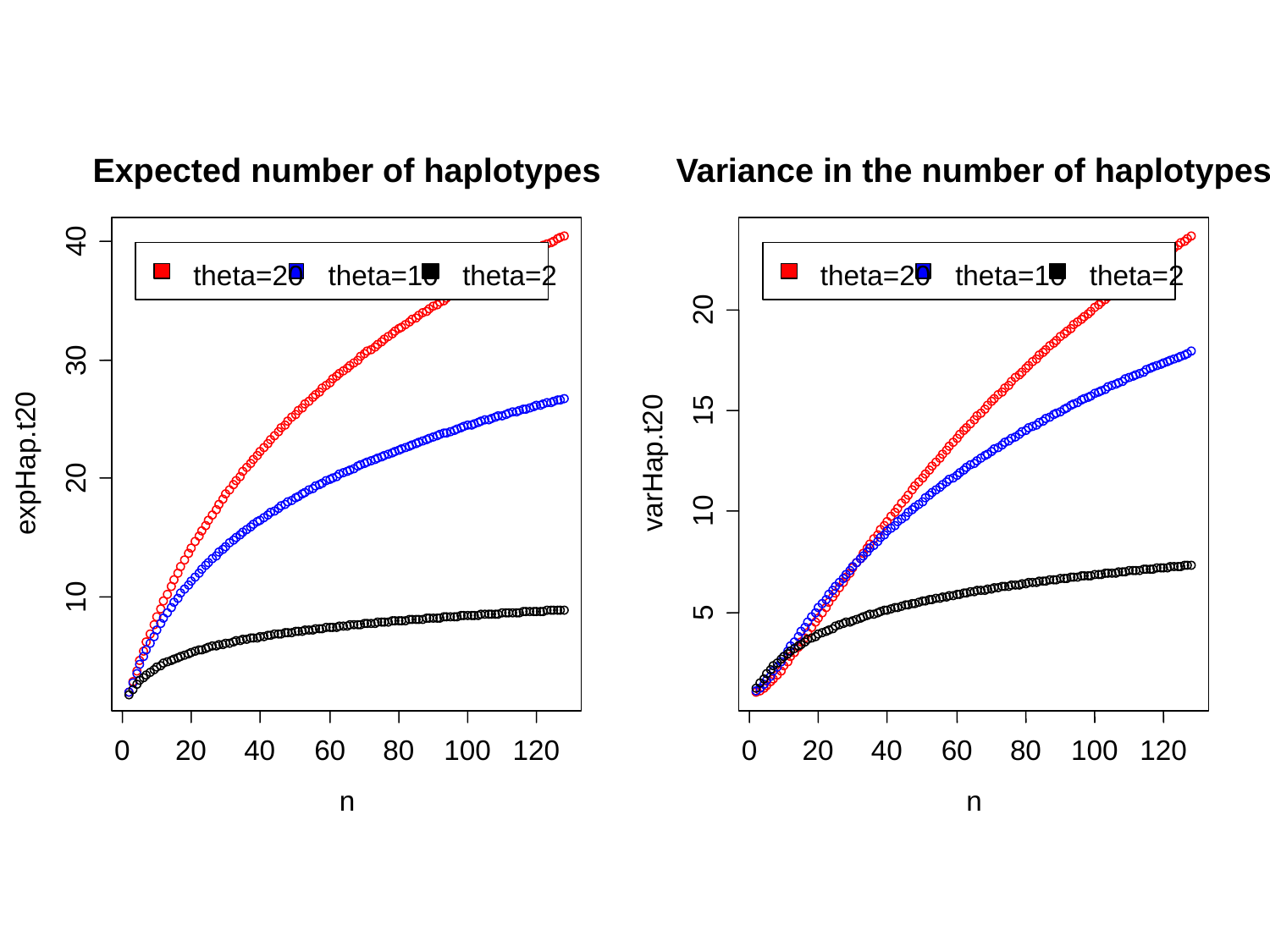

Expected number of haplotypes

40

30

expHap.t20

20

10

0
20
40
60
80
100
120
n

Variance in the number of haplotypes

theta=20
theta=10
theta=2

20

15

varHap.t20

10

5

0
20
40
60
80
100
120
n

theta=20
theta=10
theta=2